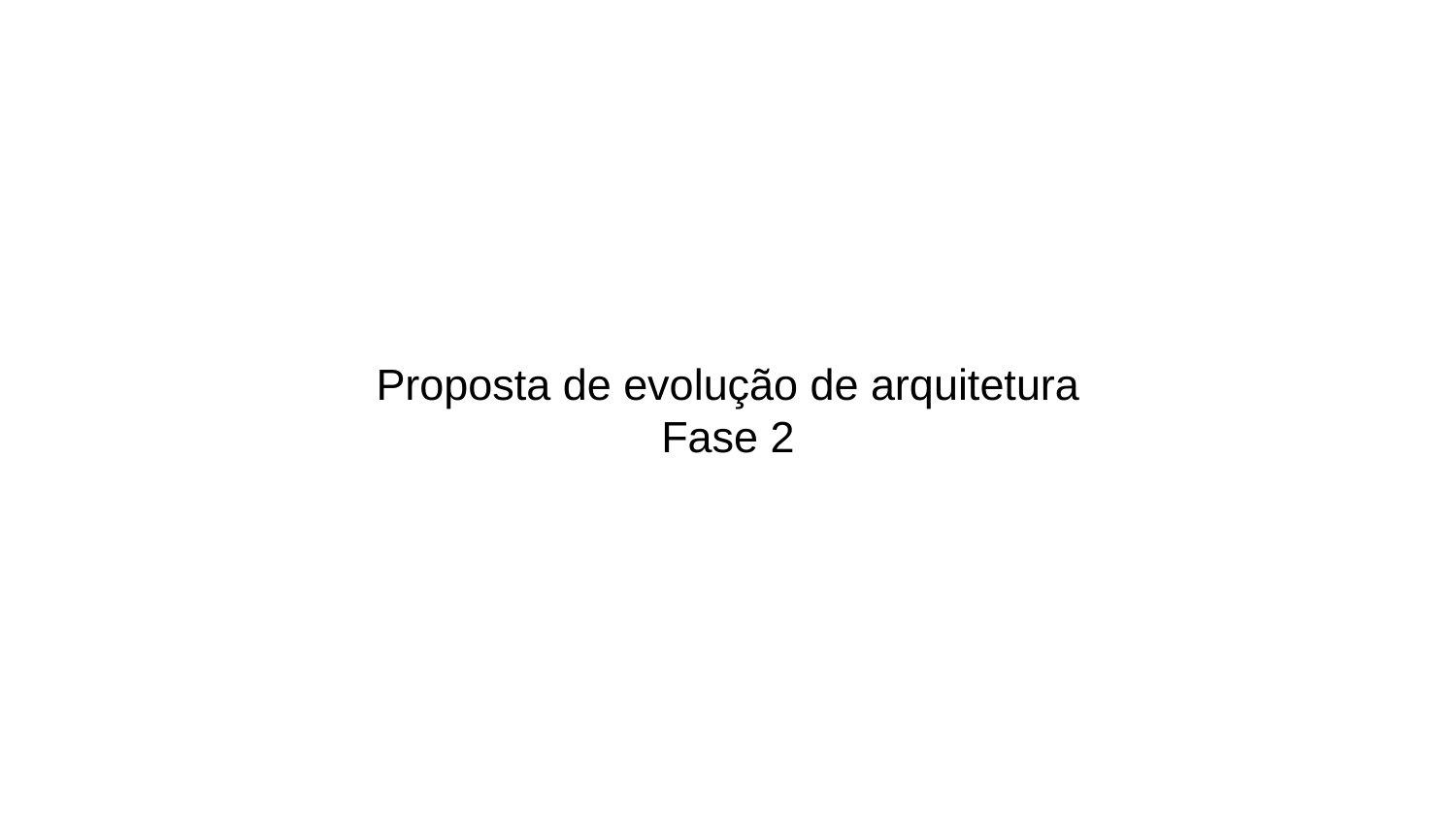

# Proposta de evolução de arquitetura
Fase 2